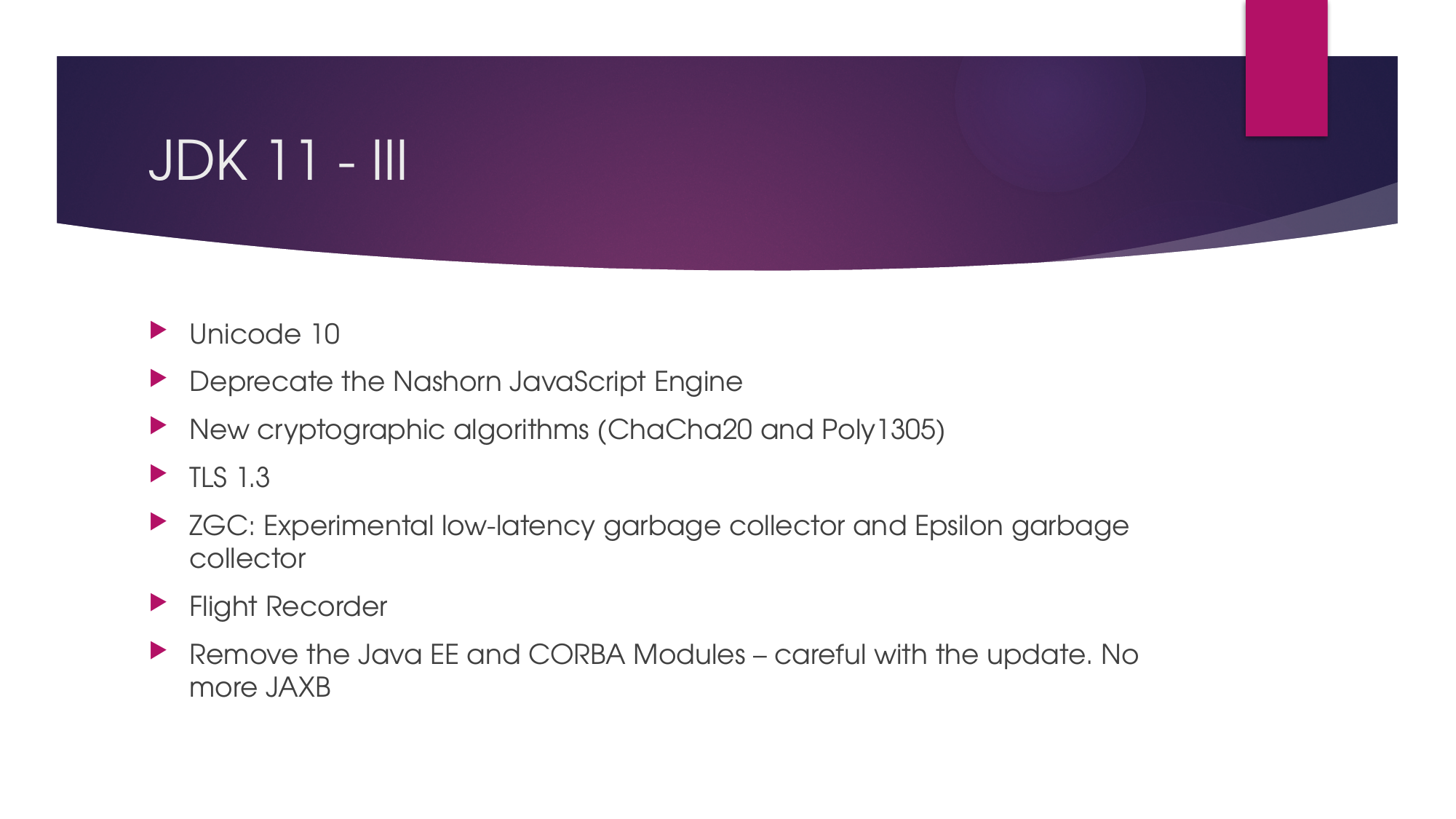

# JDK 11 - III
Unicode 10
Deprecate the Nashorn JavaScript Engine
New cryptographic algorithms (ChaCha20 and Poly1305)
TLS 1.3
ZGC: Experimental low-latency garbage collector and Epsilon garbage collector
Flight Recorder
Remove the Java EE and CORBA Modules – careful with the update. No more JAXB